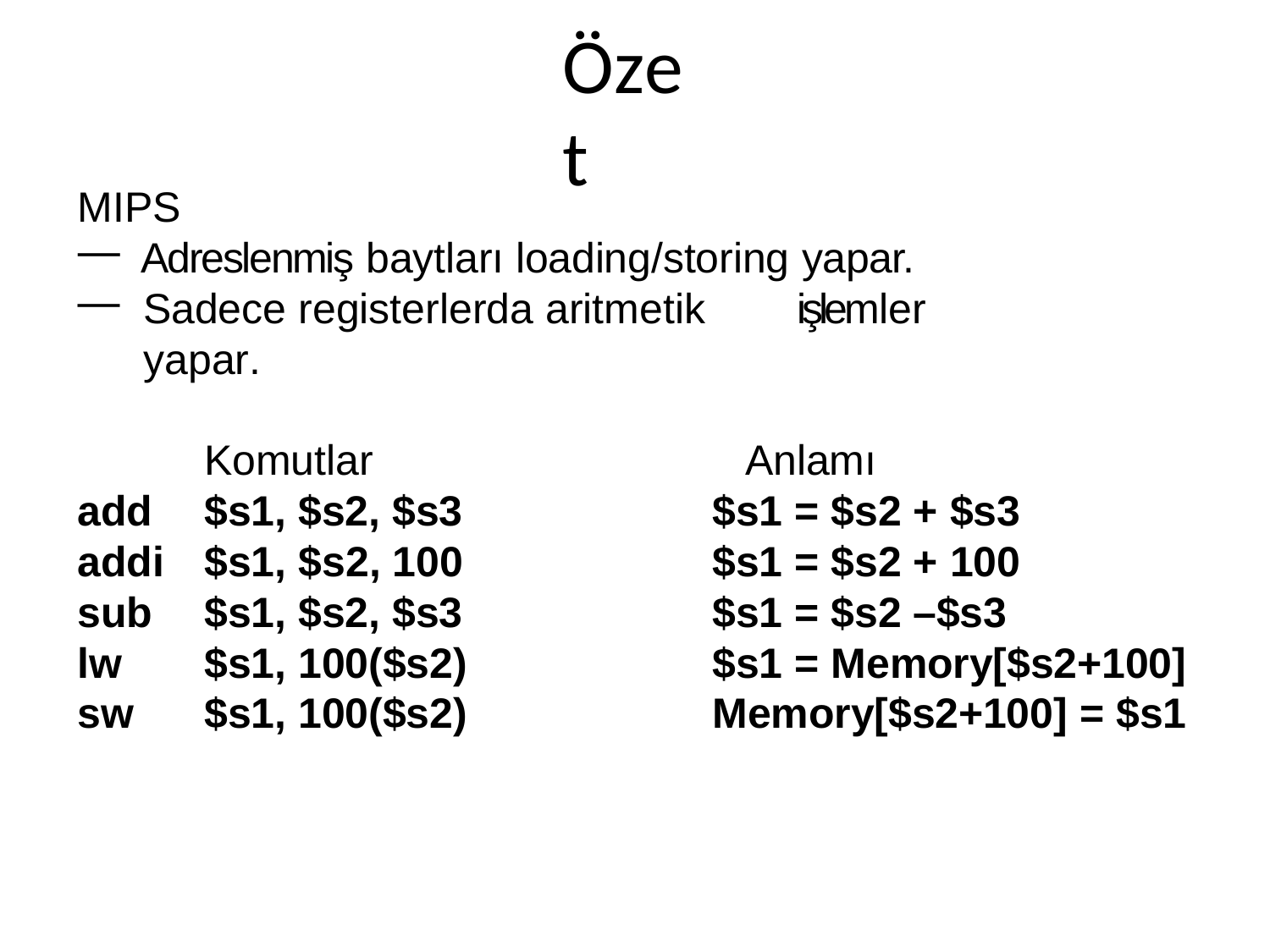

# Özet
MIPS
Adreslenmiş baytları loading/storing yapar.
Sadece registerlerda aritmetik	işlemler yapar.
|  | Komutlar | Anlamı |
| --- | --- | --- |
| add | $s1, $s2, $s3 | $s1 = $s2 + $s3 |
| addi | $s1, $s2, 100 | $s1 = $s2 + 100 |
| sub | $s1, $s2, $s3 | $s1 = $s2 –$s3 |
| lw | $s1, 100($s2) | $s1 = Memory[$s2+100] |
| sw | $s1, 100($s2) | Memory[$s2+100] = $s1 |